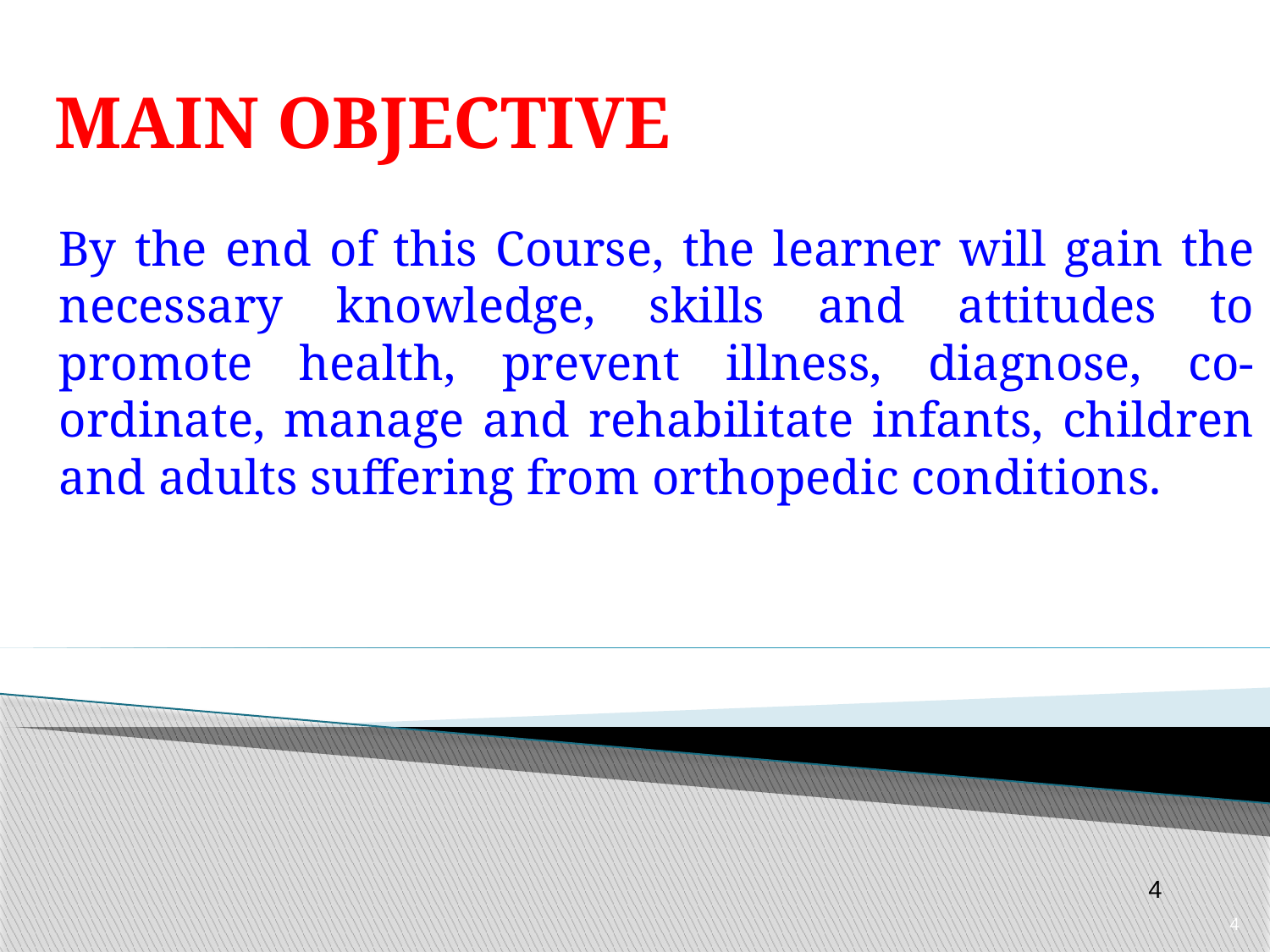

# MAIN OBJECTIVE

By the end of this Course, the learner will gain the necessary knowledge, skills and attitudes to promote health, prevent illness, diagnose, co-ordinate, manage and rehabilitate infants, children and adults suffering from orthopedic conditions.
4
4